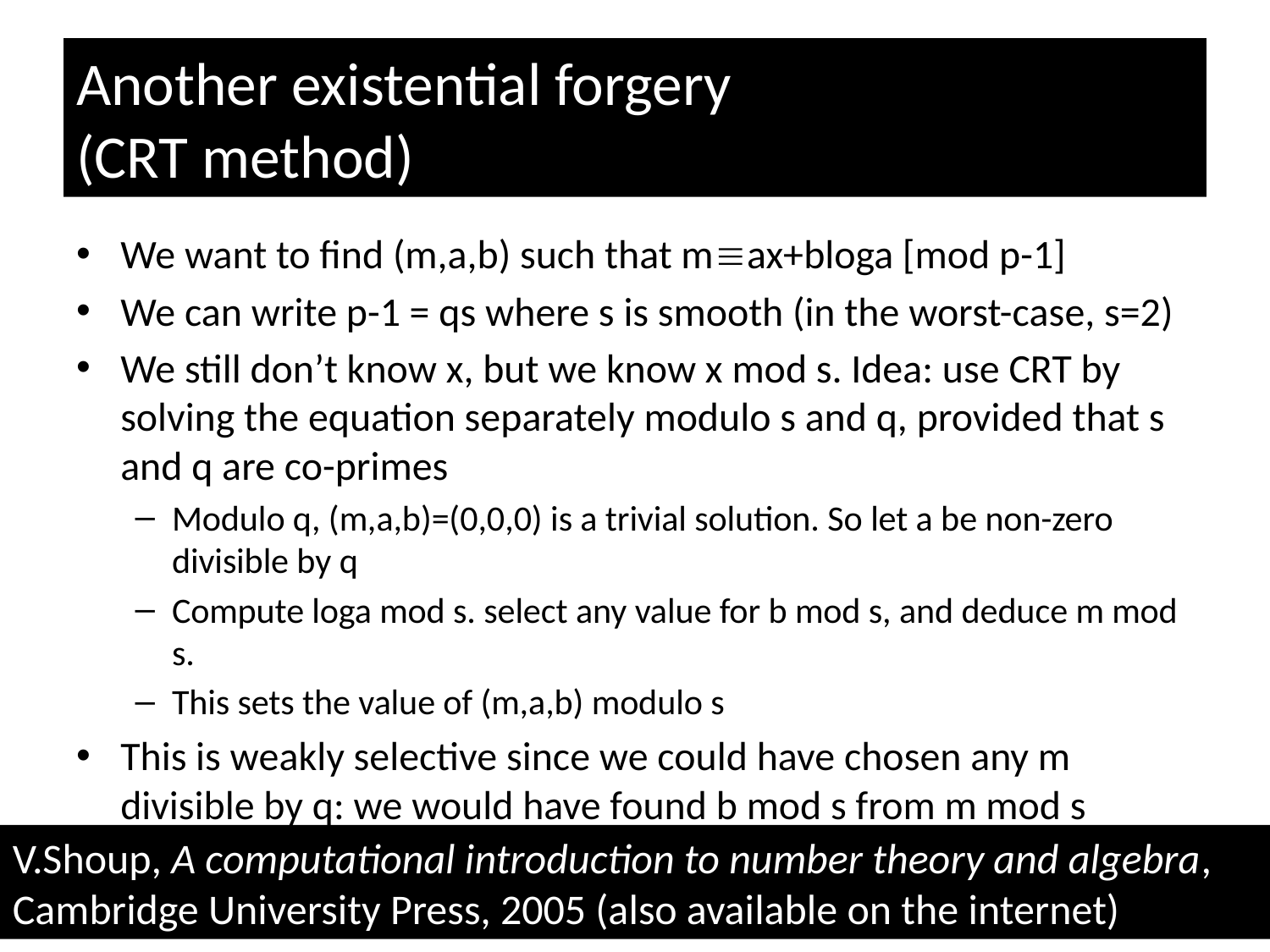

# Another existential forgery (CRT method)
We want to find (m,a,b) such that m≡ax+bloga [mod p-1]
We can write p-1 = qs where s is smooth (in the worst-case, s=2)
We still don’t know x, but we know x mod s. Idea: use CRT by solving the equation separately modulo s and q, provided that s and q are co-primes
Modulo q, (m,a,b)=(0,0,0) is a trivial solution. So let a be non-zero divisible by q
Compute loga mod s. select any value for b mod s, and deduce m mod s.
This sets the value of (m,a,b) modulo s
This is weakly selective since we could have chosen any m divisible by q: we would have found b mod s from m mod s
V.Shoup, A computational introduction to number theory and algebra, Cambridge University Press, 2005 (also available on the internet)